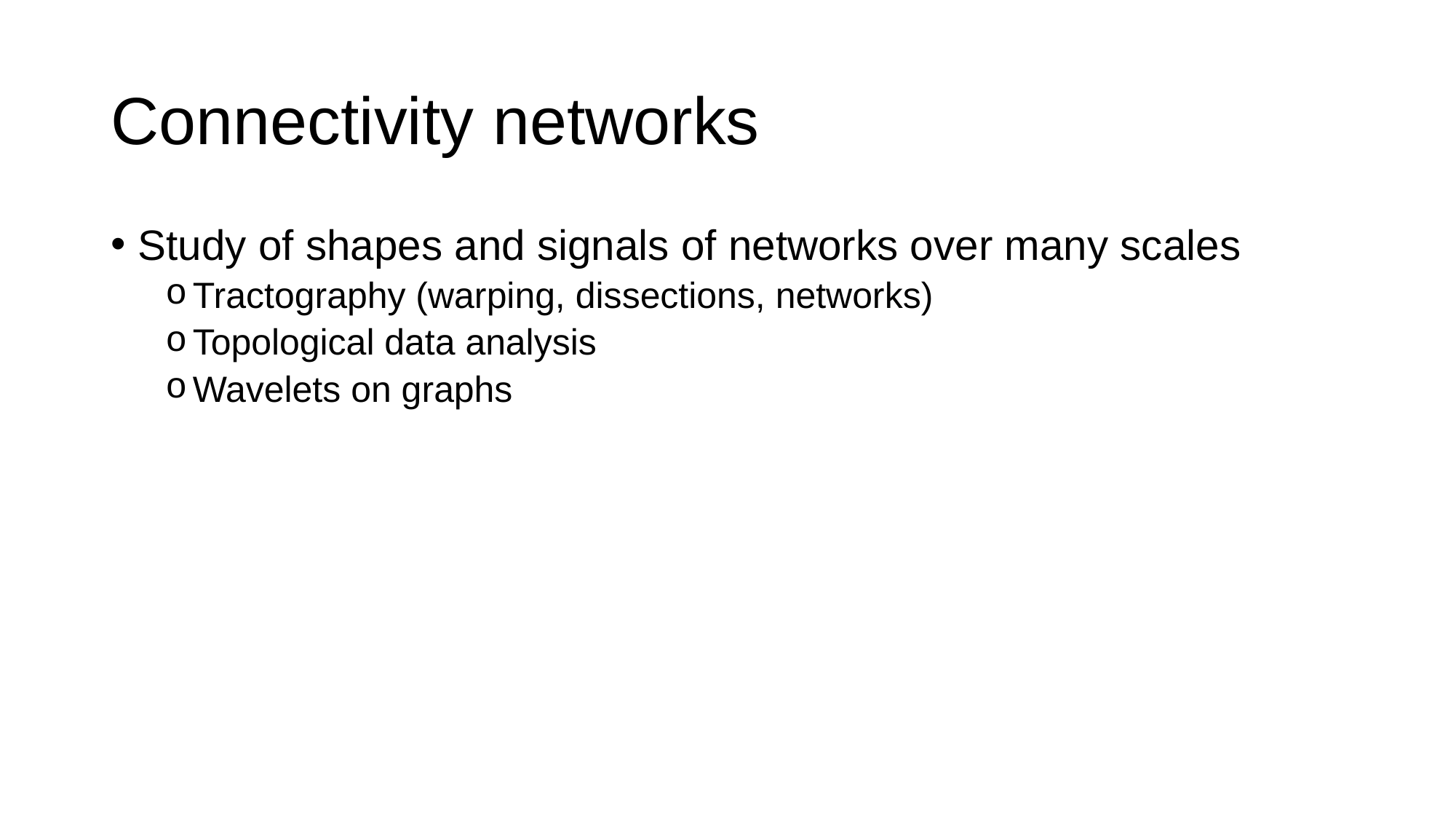

# Connectivity networks
Study of shapes and signals of networks over many scales
Tractography (warping, dissections, networks)
Topological data analysis
Wavelets on graphs